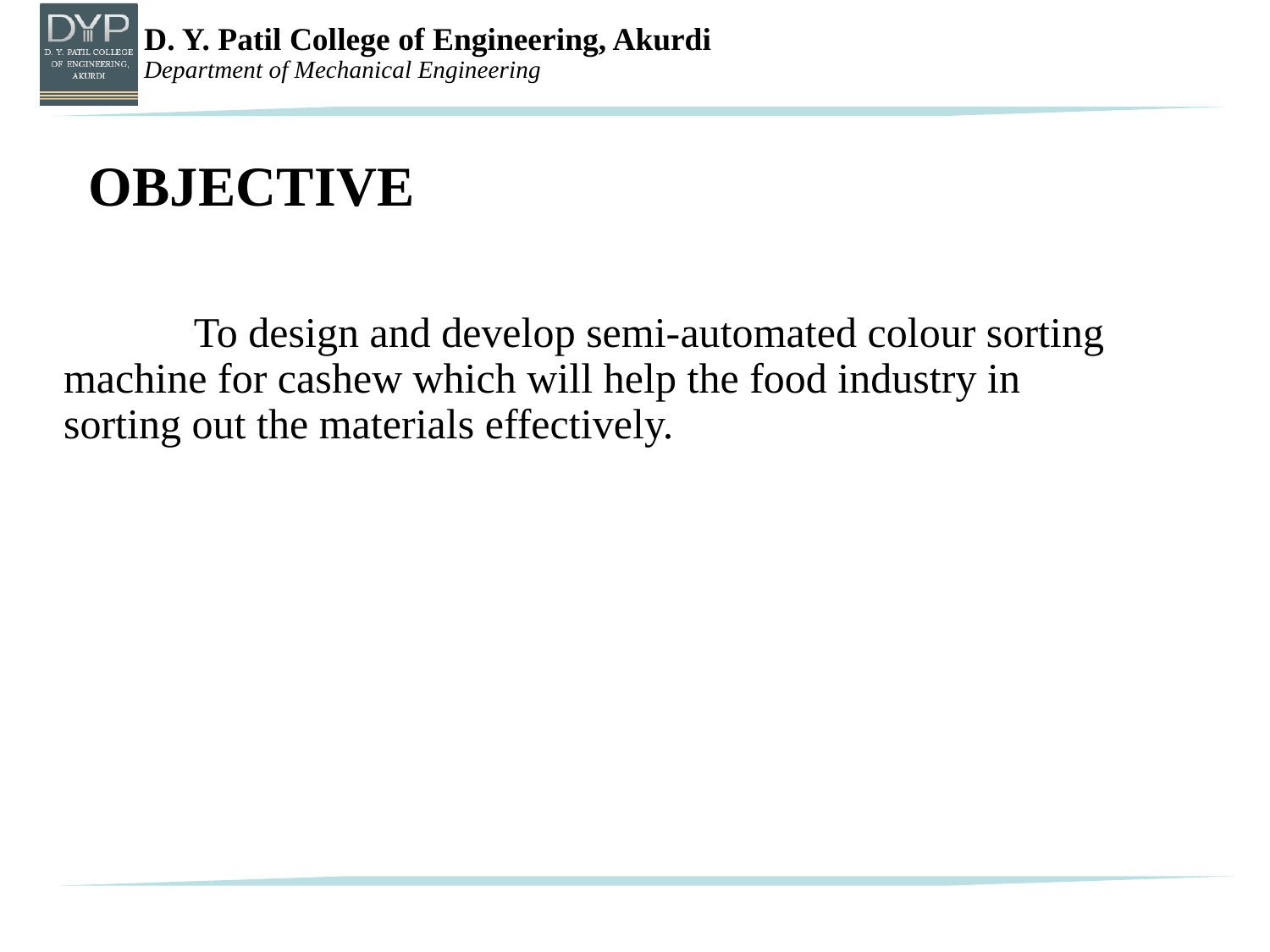

OBJECTIVE
           To design and develop semi-automated colour sorting  machine for cashew which will help the food industry in sorting out the materials effectively.